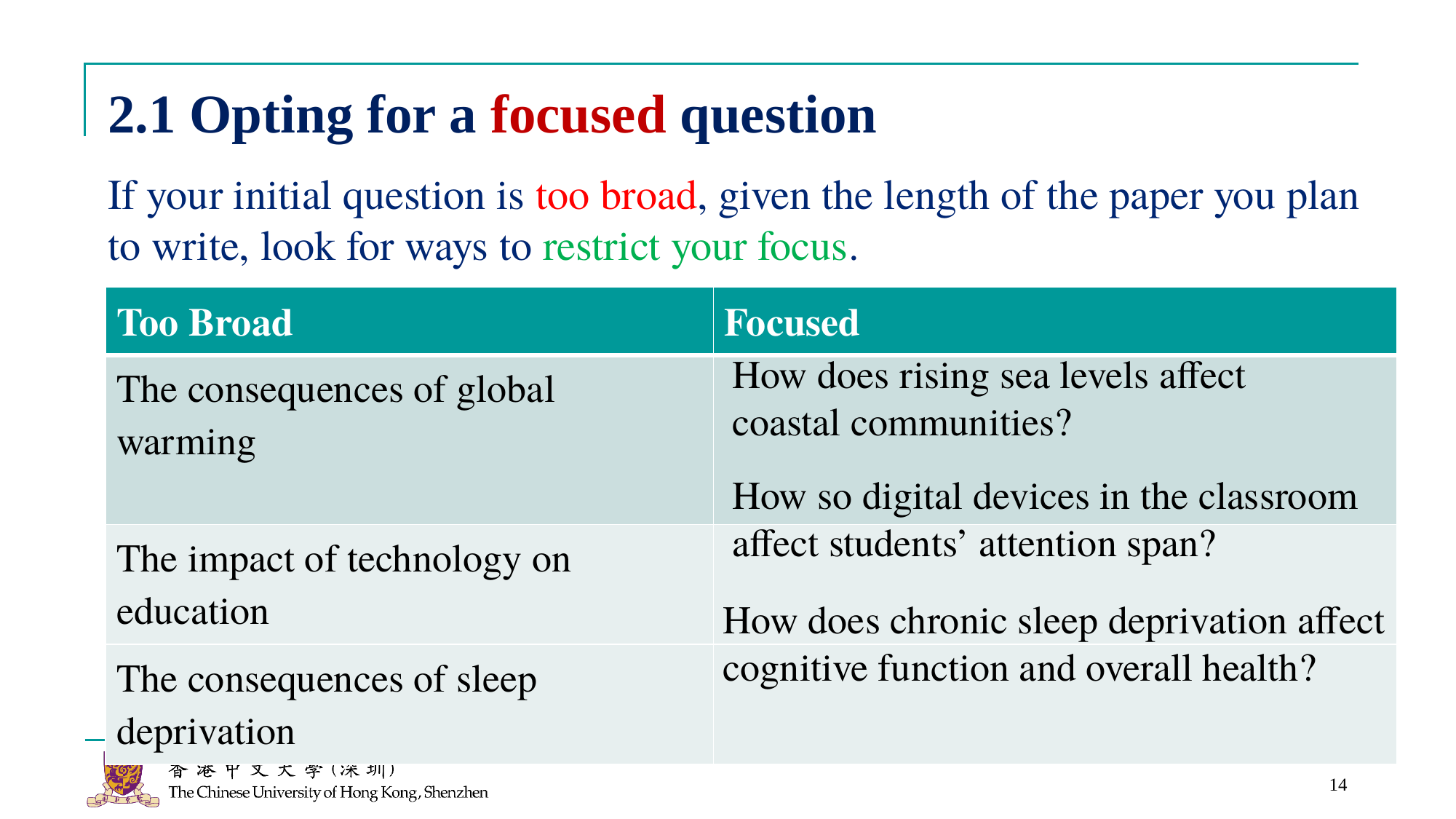

# 2.1 Opting for a focused question
If your initial question is too broad, given the length of the paper you plan to write, look for ways to restrict your focus.

| Too Broad | Focused |
| --- | --- |
| The consequences of global warming |  |
| The impact of technology on education |  |
| The consequences of sleep deprivation |  |
How does rising sea levels affect coastal communities?

How so digital devices in the classroom affect students’ attention span?

How does chronic sleep deprivation affect cognitive function and overall health?
14